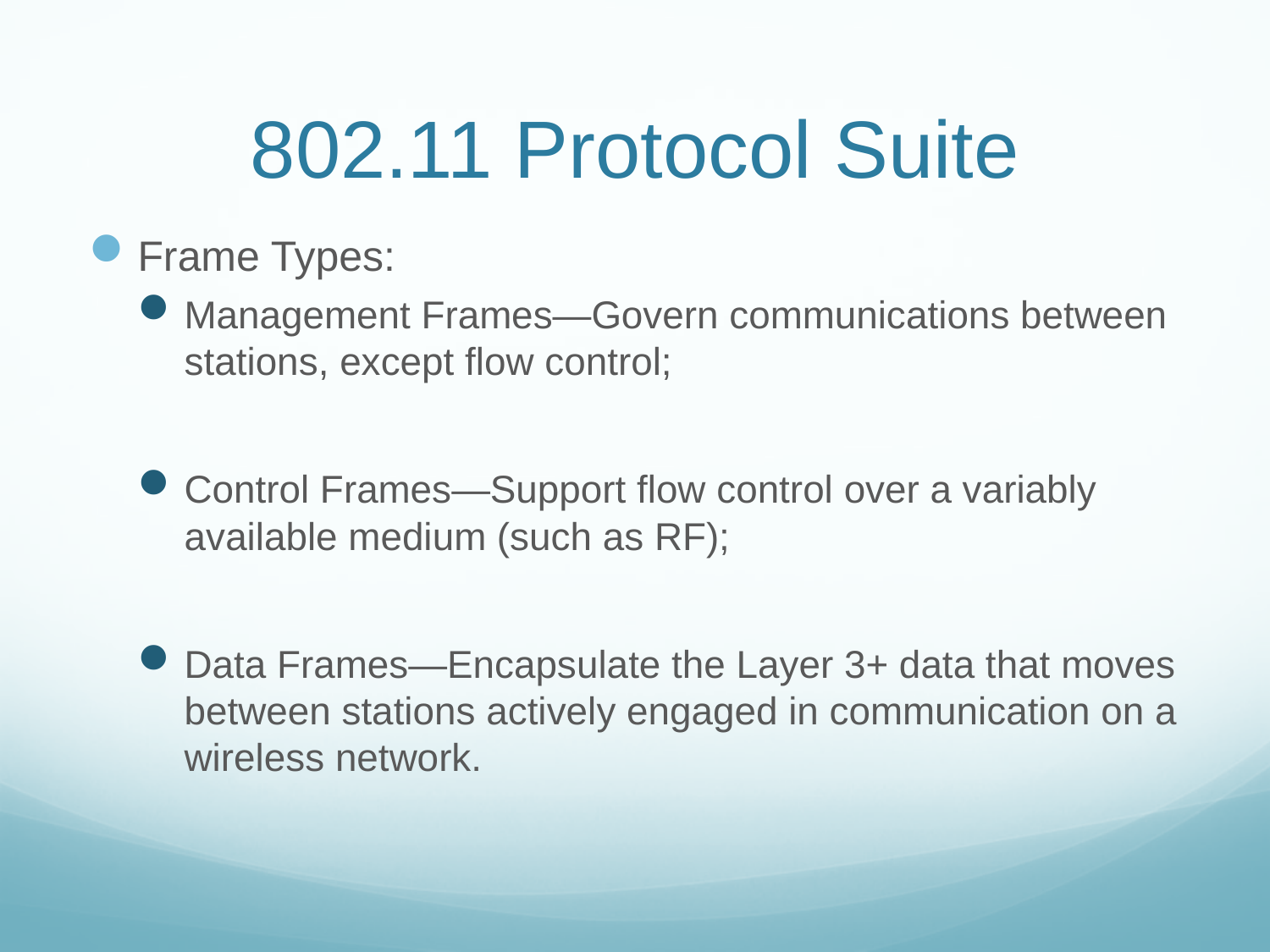

# 802.11 Protocol Suite
Frame Types:
Management Frames—Govern communications between stations, except ﬂow control;

Control Frames—Support ﬂow control over a variably available medium (such as RF);

Data Frames—Encapsulate the Layer 3+ data that moves between stations actively engaged in communication on a wireless network.